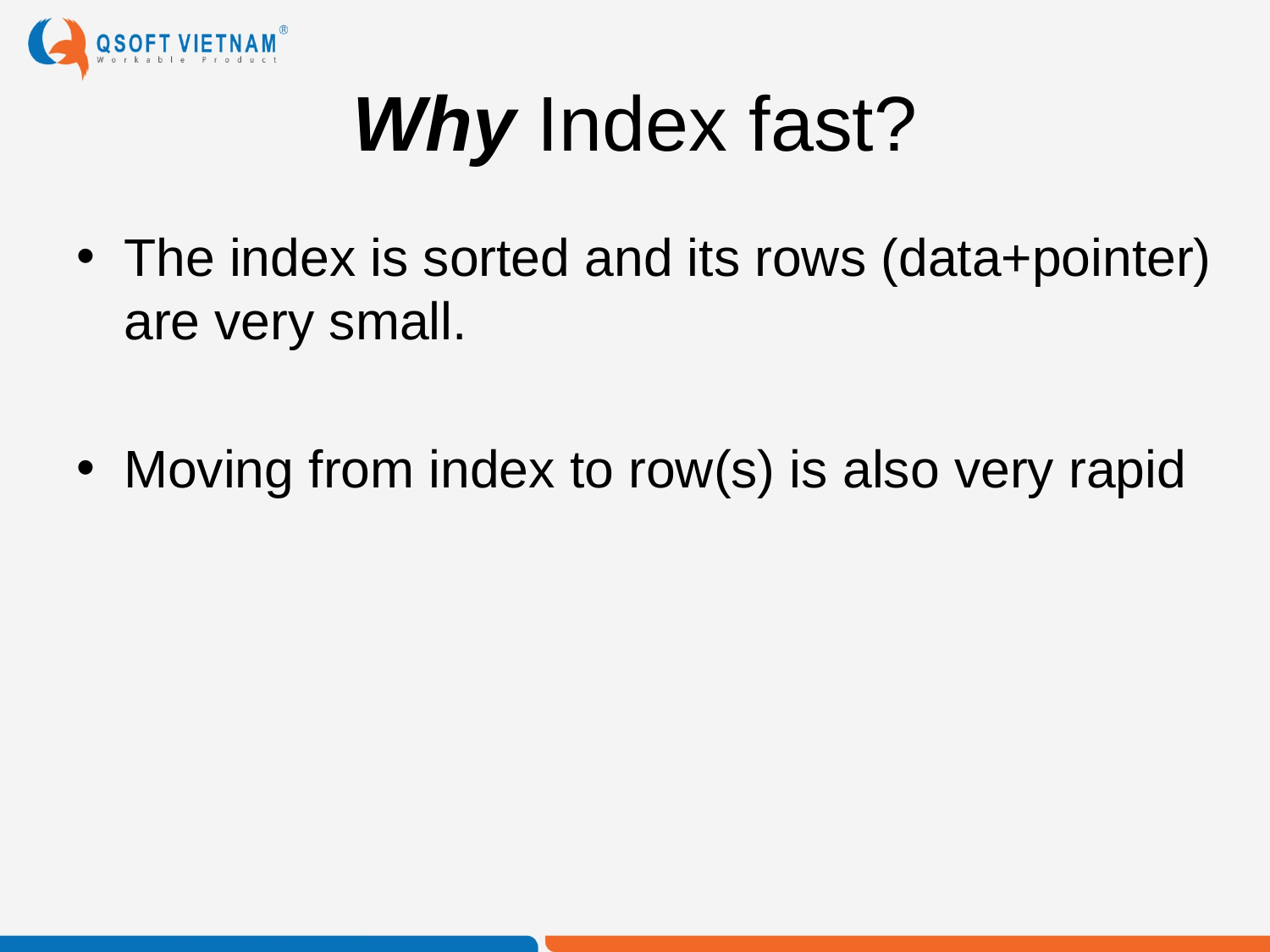

# Why Index fast?
The index is sorted and its rows (data+pointer) are very small.

Moving from index to row(s) is also very rapid